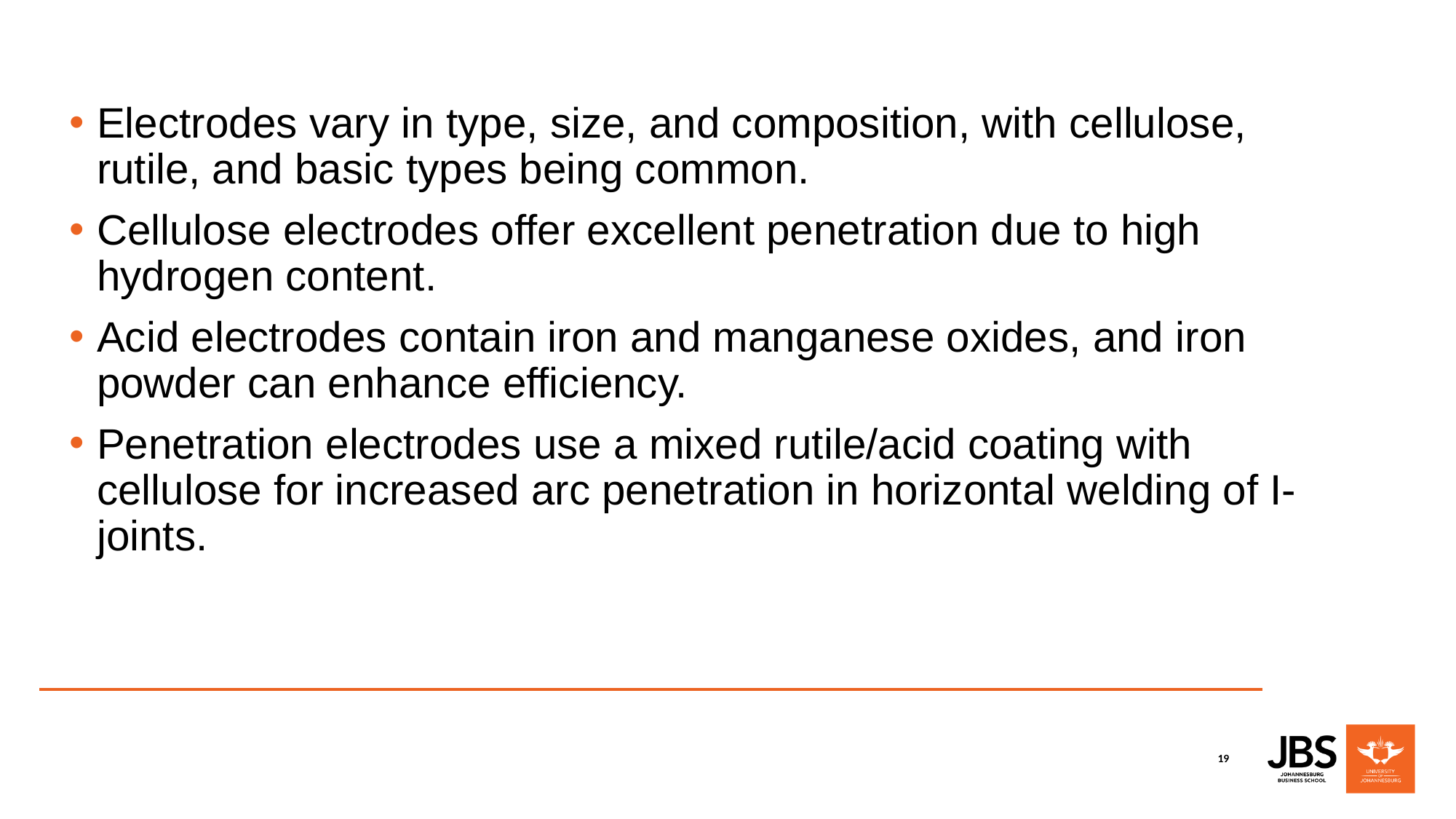

Electrodes vary in type, size, and composition, with cellulose, rutile, and basic types being common.
Cellulose electrodes offer excellent penetration due to high hydrogen content.
Acid electrodes contain iron and manganese oxides, and iron powder can enhance efficiency.
Penetration electrodes use a mixed rutile/acid coating with cellulose for increased arc penetration in horizontal welding of I-joints.